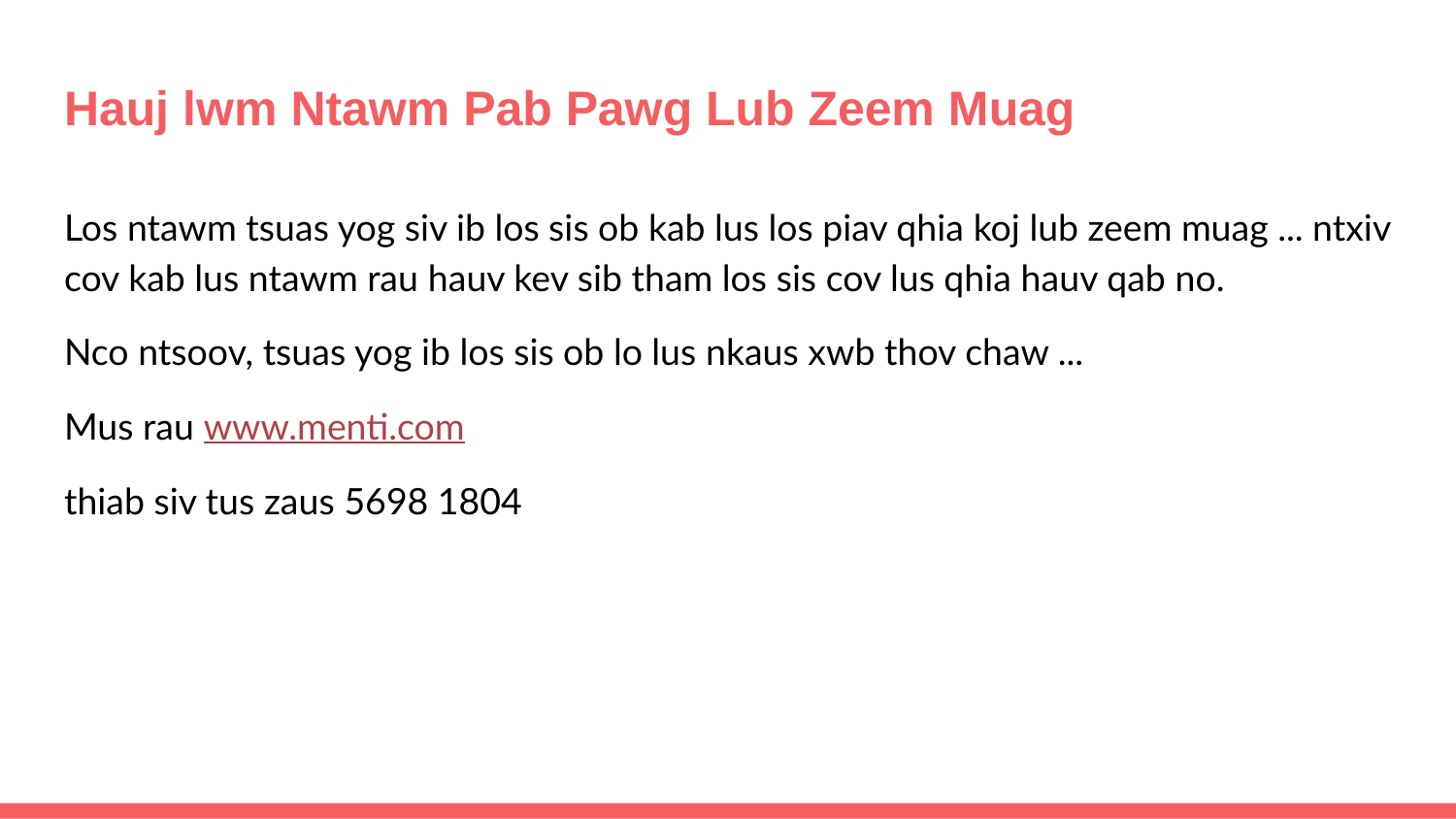

# Hauj lwm Ntawm Pab Pawg Lub Zeem Muag
Los ntawm tsuas yog siv ib los sis ob kab lus los piav qhia koj lub zeem muag ... ntxiv cov kab lus ntawm rau hauv kev sib tham los sis cov lus qhia hauv qab no.
Nco ntsoov, tsuas yog ib los sis ob lo lus nkaus xwb thov chaw ...
Mus rau www.menti.com
thiab siv tus zaus 5698 1804